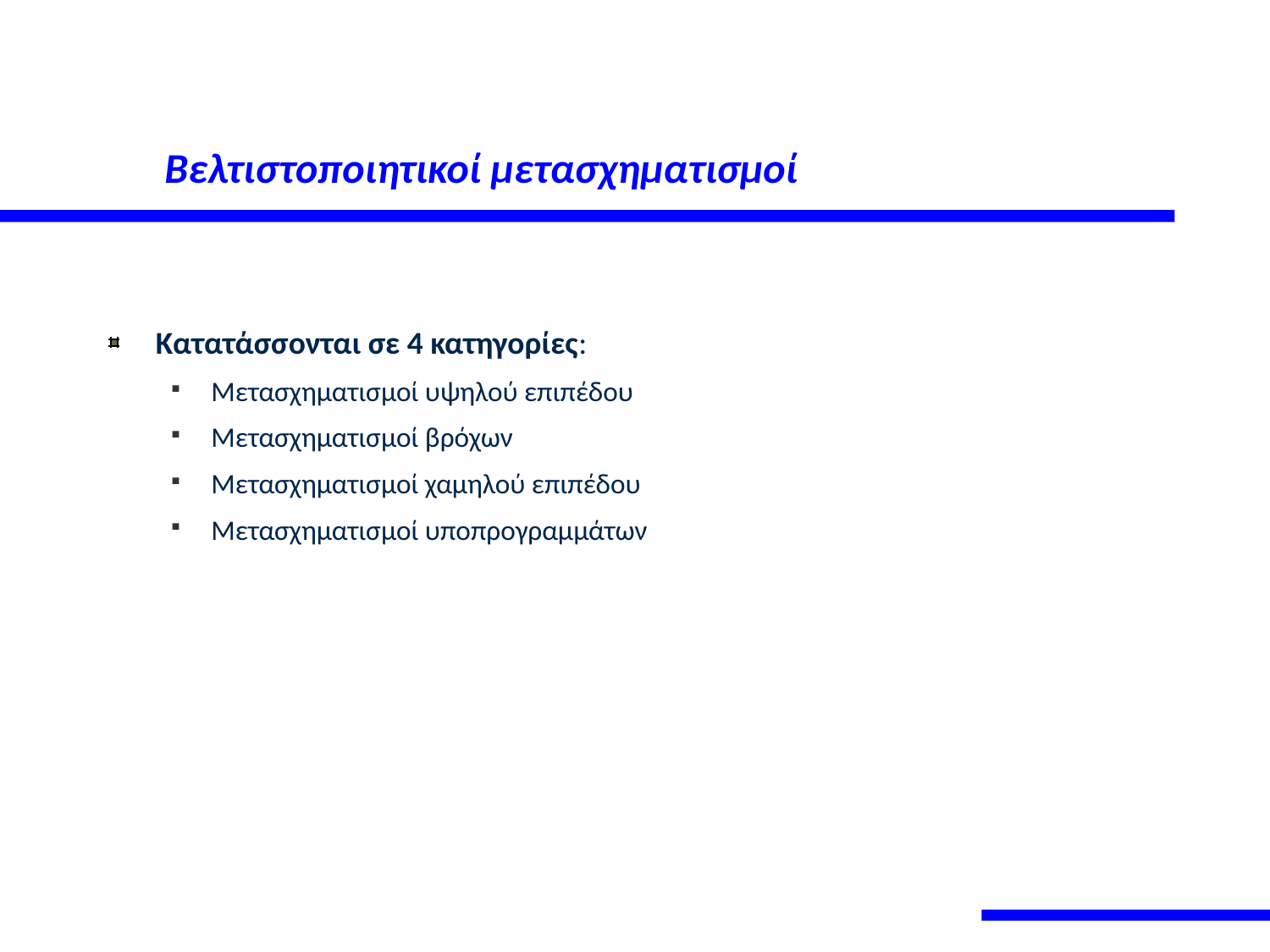

# Βελτιστοποιητικοί μετασχηματισμοί

Κατατάσσονται σε 4 κατηγορίες:
Μετασχηματισμοί υψηλού επιπέδου
Μετασχηματισμοί βρόχων
Μετασχηματισμοί χαμηλού επιπέδου
Μετασχηματισμοί υποπρογραμμάτων